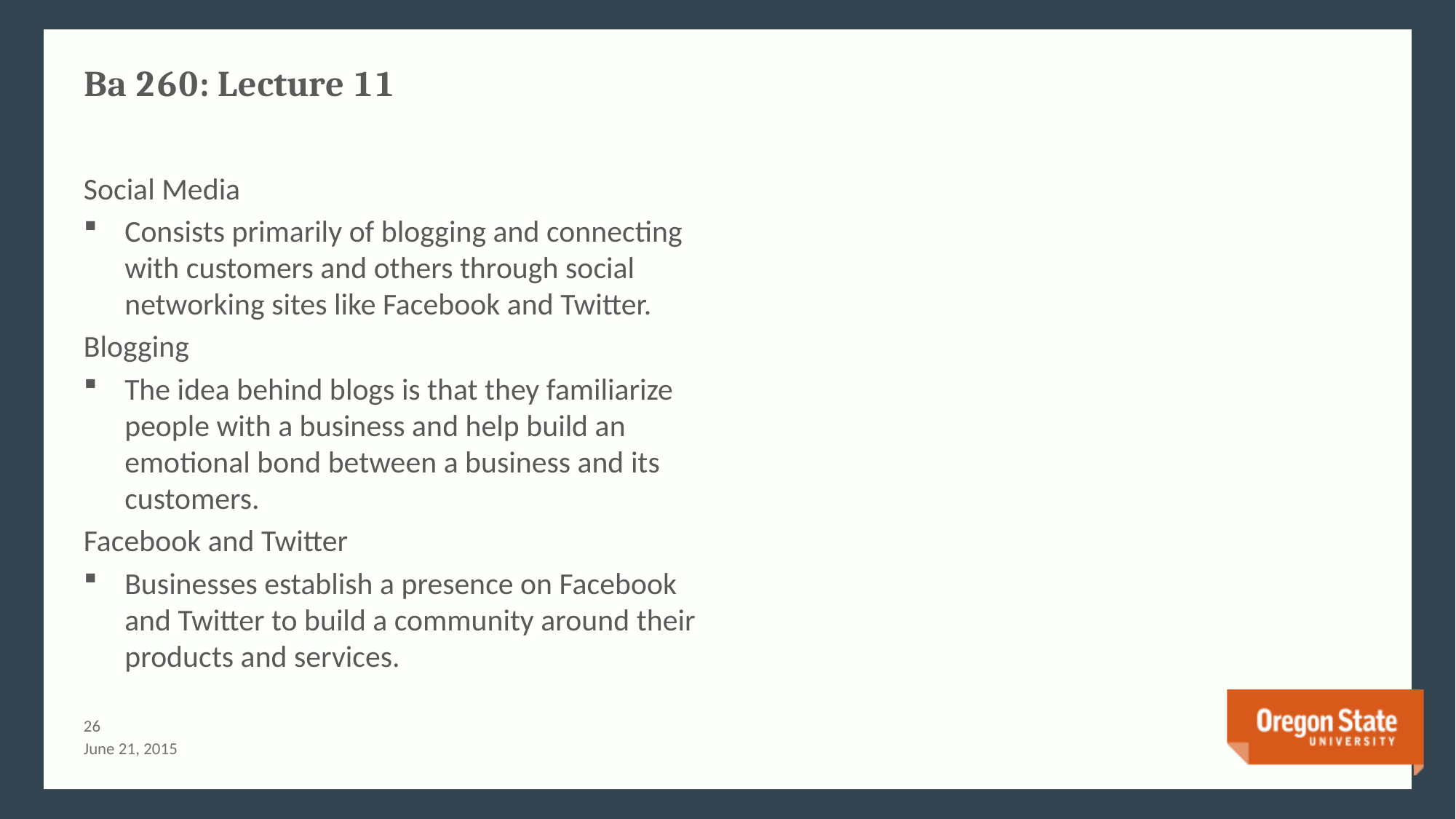

# Ba 260: Lecture 11
Social Media
Consists primarily of blogging and connecting with customers and others through social networking sites like Facebook and Twitter.
Blogging
The idea behind blogs is that they familiarize people with a business and help build an emotional bond between a business and its customers.
Facebook and Twitter
Businesses establish a presence on Facebook and Twitter to build a community around their products and services.

26
June 21, 2015